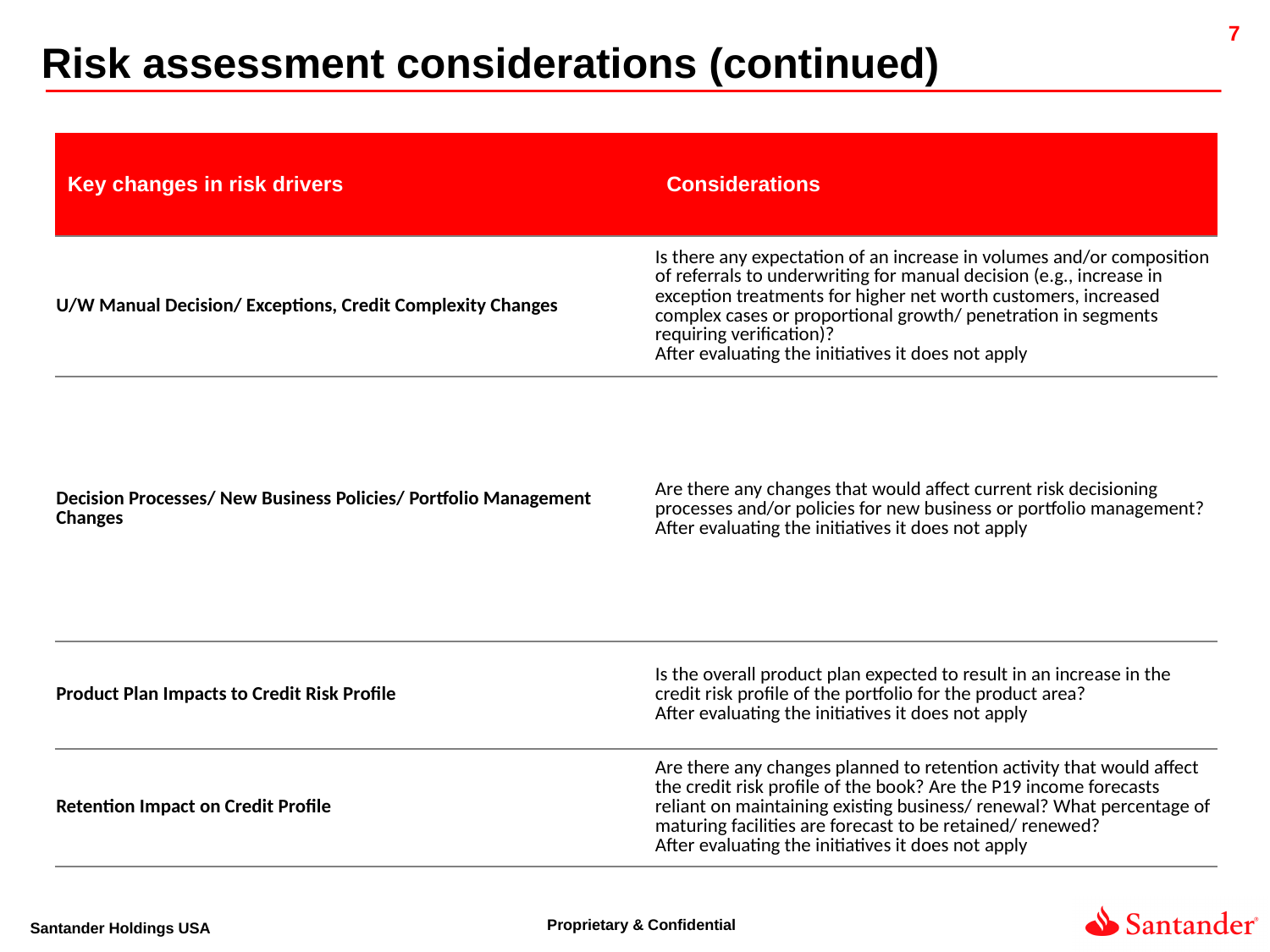

Risk assessment considerations (continued)
| Key changes in risk drivers | Considerations |
| --- | --- |
| U/W Manual Decision/ Exceptions, Credit Complexity Changes | Is there any expectation of an increase in volumes and/or composition of referrals to underwriting for manual decision (e.g., increase in exception treatments for higher net worth customers, increased complex cases or proportional growth/ penetration in segments requiring verification)? After evaluating the initiatives it does not apply |
| Decision Processes/ New Business Policies/ Portfolio Management Changes | Are there any changes that would affect current risk decisioning processes and/or policies for new business or portfolio management? After evaluating the initiatives it does not apply |
| Product Plan Impacts to Credit Risk Profile | Is the overall product plan expected to result in an increase in the credit risk profile of the portfolio for the product area? After evaluating the initiatives it does not apply |
| Retention Impact on Credit Profile | Are there any changes planned to retention activity that would affect the credit risk profile of the book? Are the P19 income forecasts reliant on maintaining existing business/ renewal? What percentage of maturing facilities are forecast to be retained/ renewed? After evaluating the initiatives it does not apply |